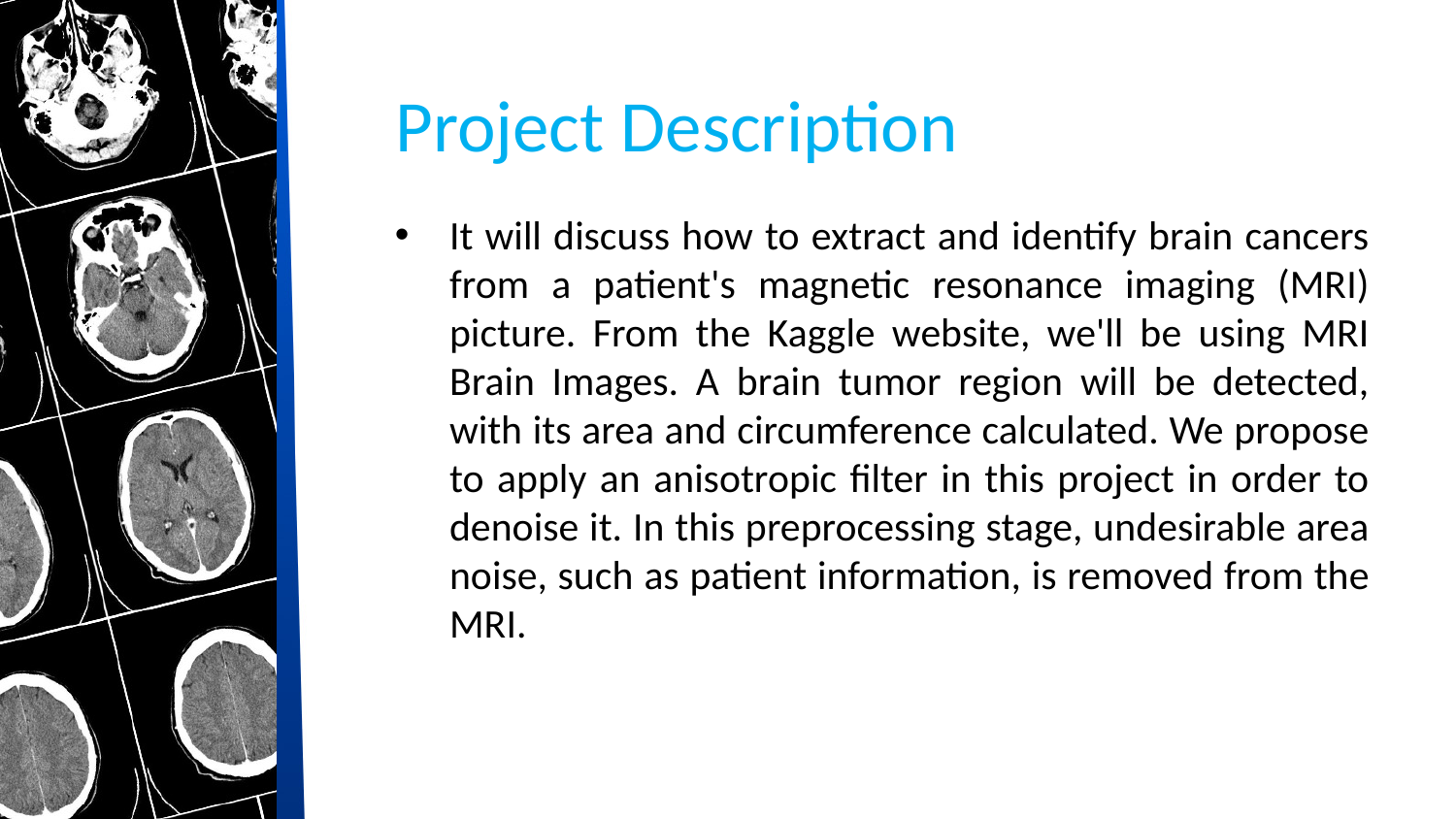

# Project Description
It will discuss how to extract and identify brain cancers from a patient's magnetic resonance imaging (MRI) picture. From the Kaggle website, we'll be using MRI Brain Images. A brain tumor region will be detected, with its area and circumference calculated. We propose to apply an anisotropic filter in this project in order to denoise it. In this preprocessing stage, undesirable area noise, such as patient information, is removed from the MRI.